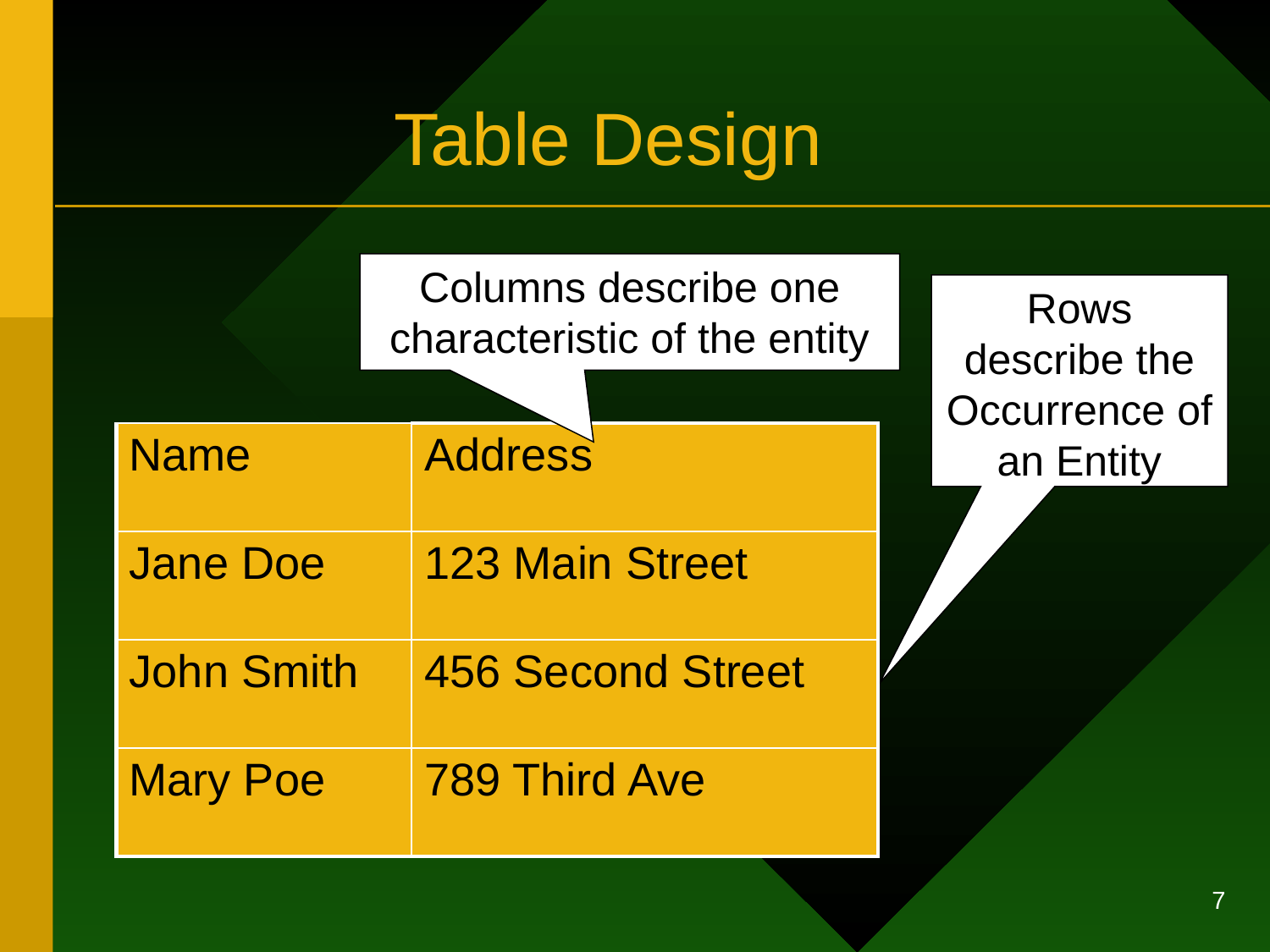

# Table Design
Columns describe one characteristic of the entity
Rows describe the Occurrence of an Entity
| Name | Address |
| --- | --- |
| Jane Doe | 123 Main Street |
| John Smith | 456 Second Street |
| Mary Poe | 789 Third Ave |
7